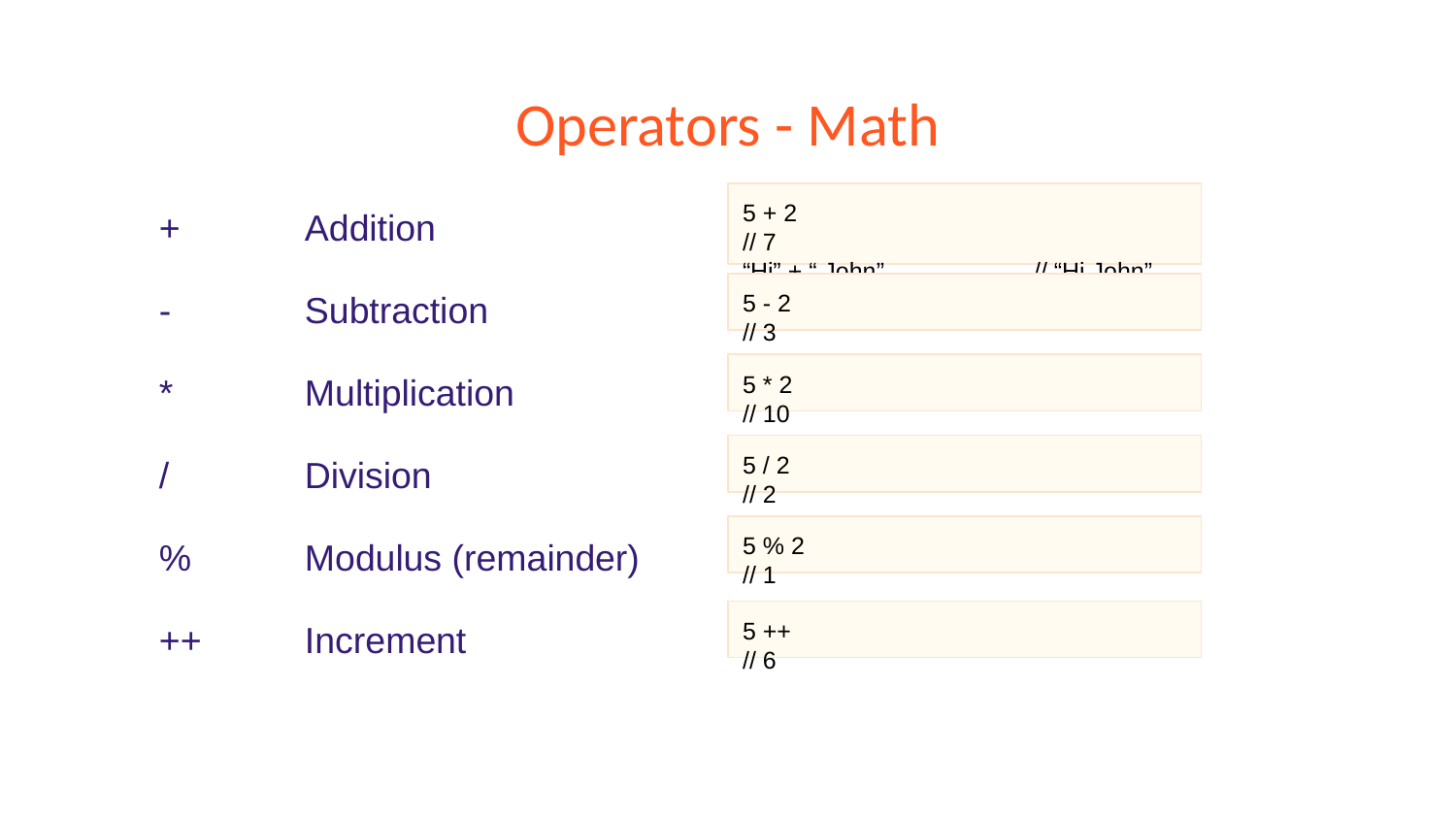

# Operators - Math
+	Addition
-	Subtraction
*	Multiplication
/	Division
%	Modulus (remainder)
++	Increment

5 + 2			// 7
“Hi” + “ John”		// “Hi John”
5 - 2			// 3
5 * 2			// 10
5 / 2			// 2
5 % 2			// 1
5 ++			// 6